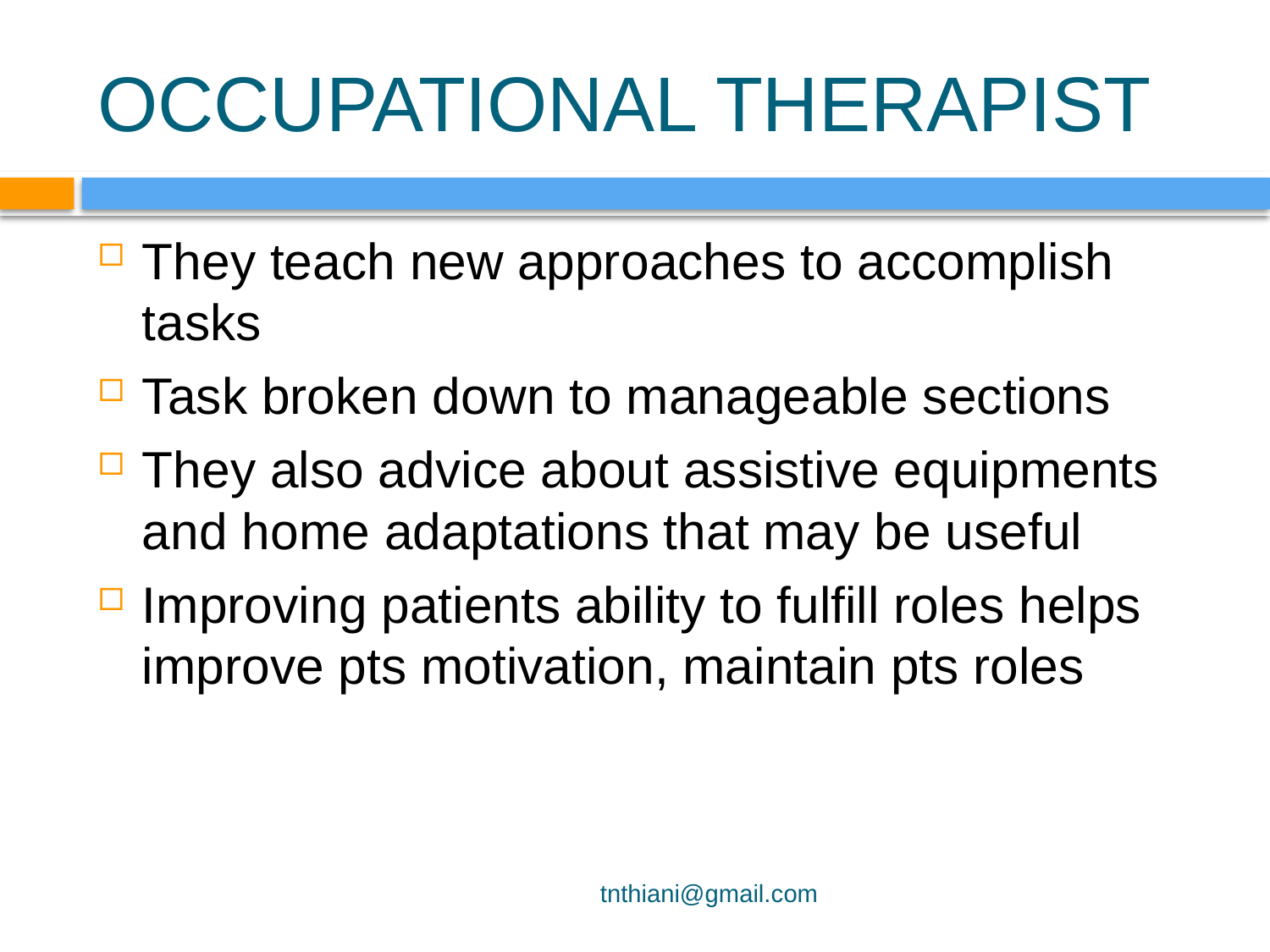

# OCCUPATIONAL THERAPIST
They teach new approaches to accomplish tasks
Task broken down to manageable sections
They also advice about assistive equipments and home adaptations that may be useful
Improving patients ability to fulfill roles helps improve pts motivation, maintain pts roles

tnthiani@gmail.com